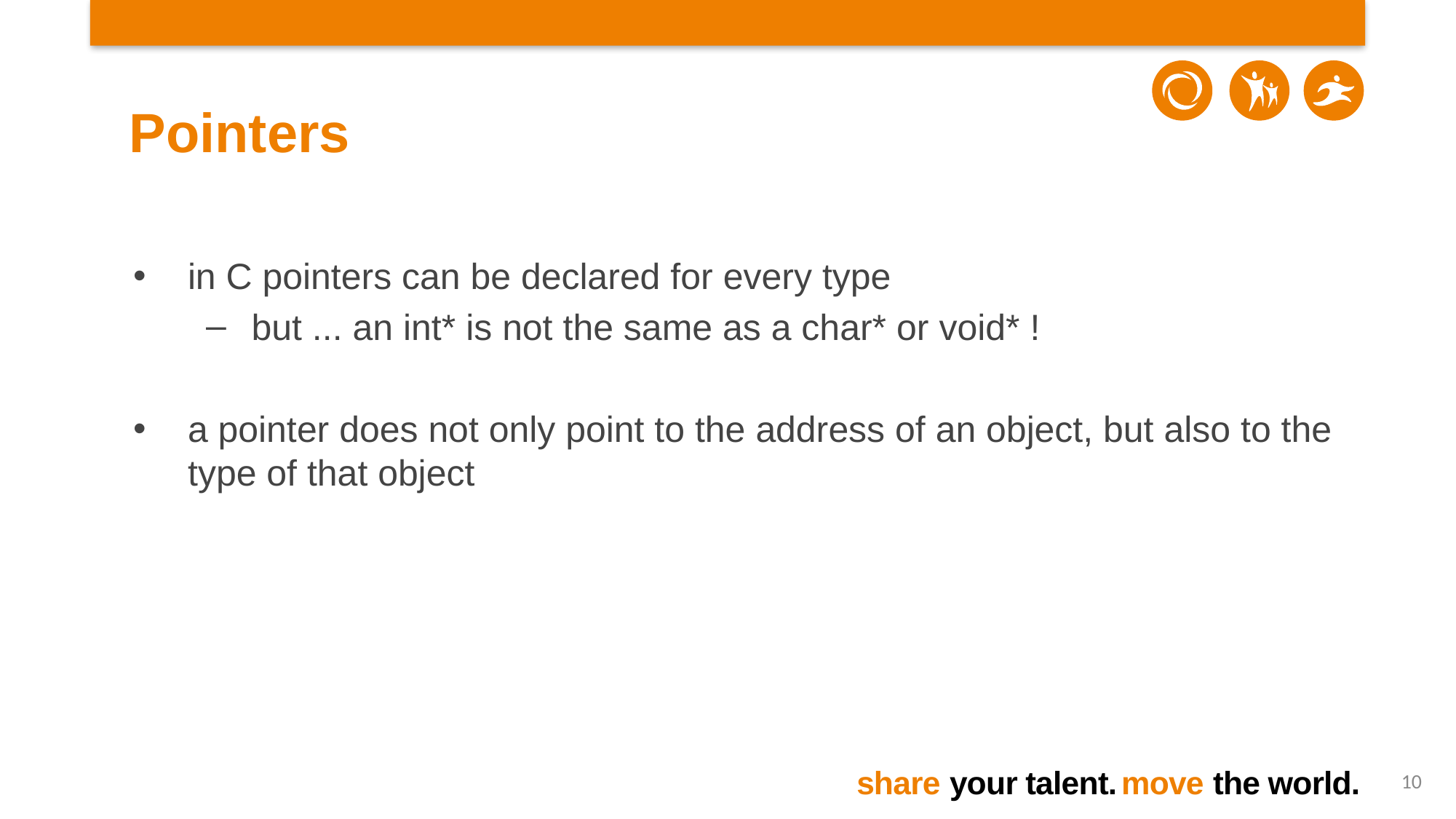

# Pointers
in C pointers can be declared for every type
but ... an int* is not the same as a char* or void* !

a pointer does not only point to the address of an object, but also to the type of that object

10